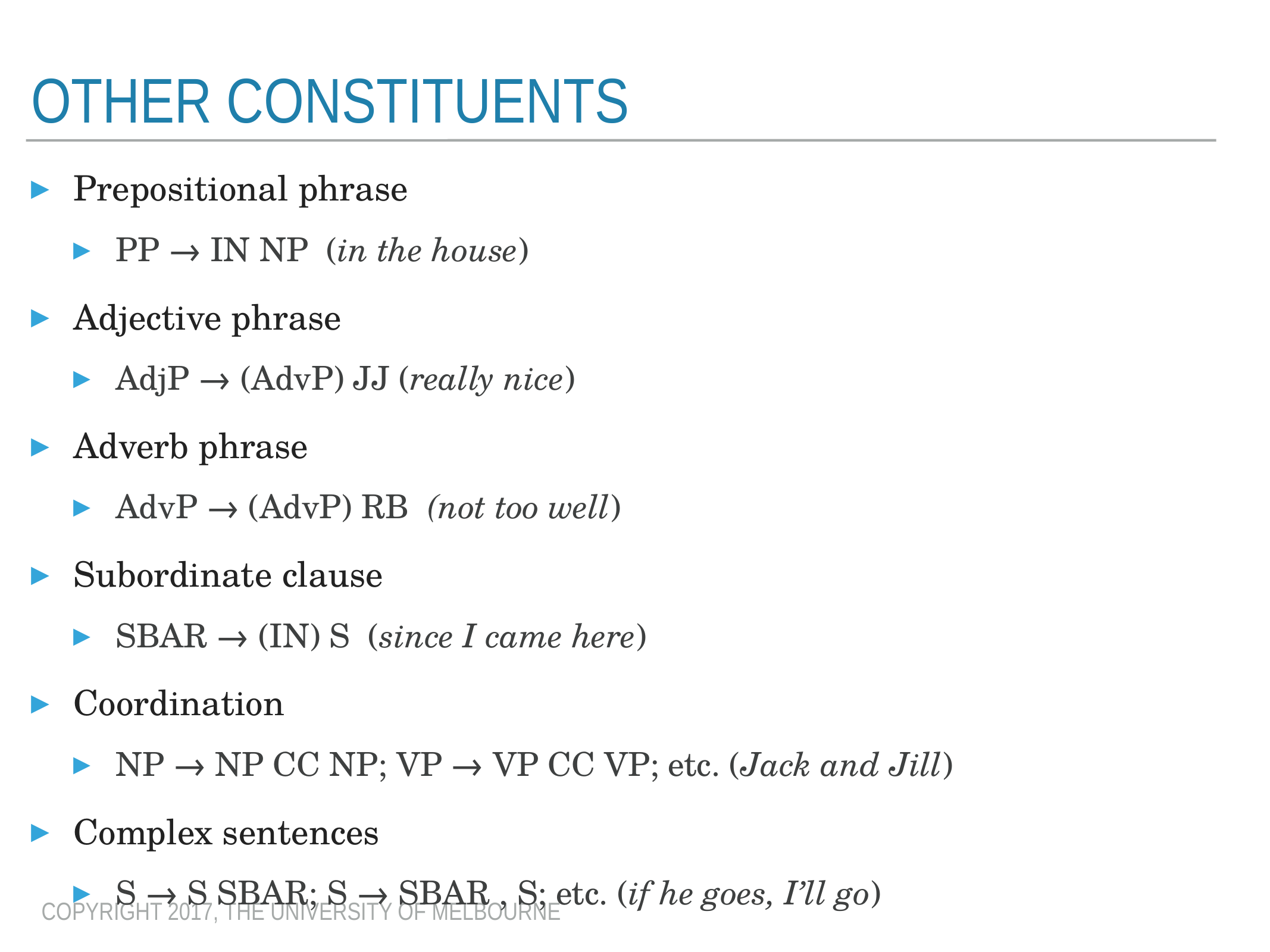

# Other Constituents
Prepositional phrase
PP → IN NP  (in the house)
Adjective phrase
AdjP → (AdvP) JJ (really nice)
Adverb phrase
AdvP → (AdvP) RB  (not too well)
Subordinate clause
SBAR → (IN) S  (since I came here)
Coordination
NP → NP CC NP; VP → VP CC VP; etc. (Jack and Jill)
Complex sentences
S → S SBAR; S → SBAR , S; etc. (if he goes, I’ll go)